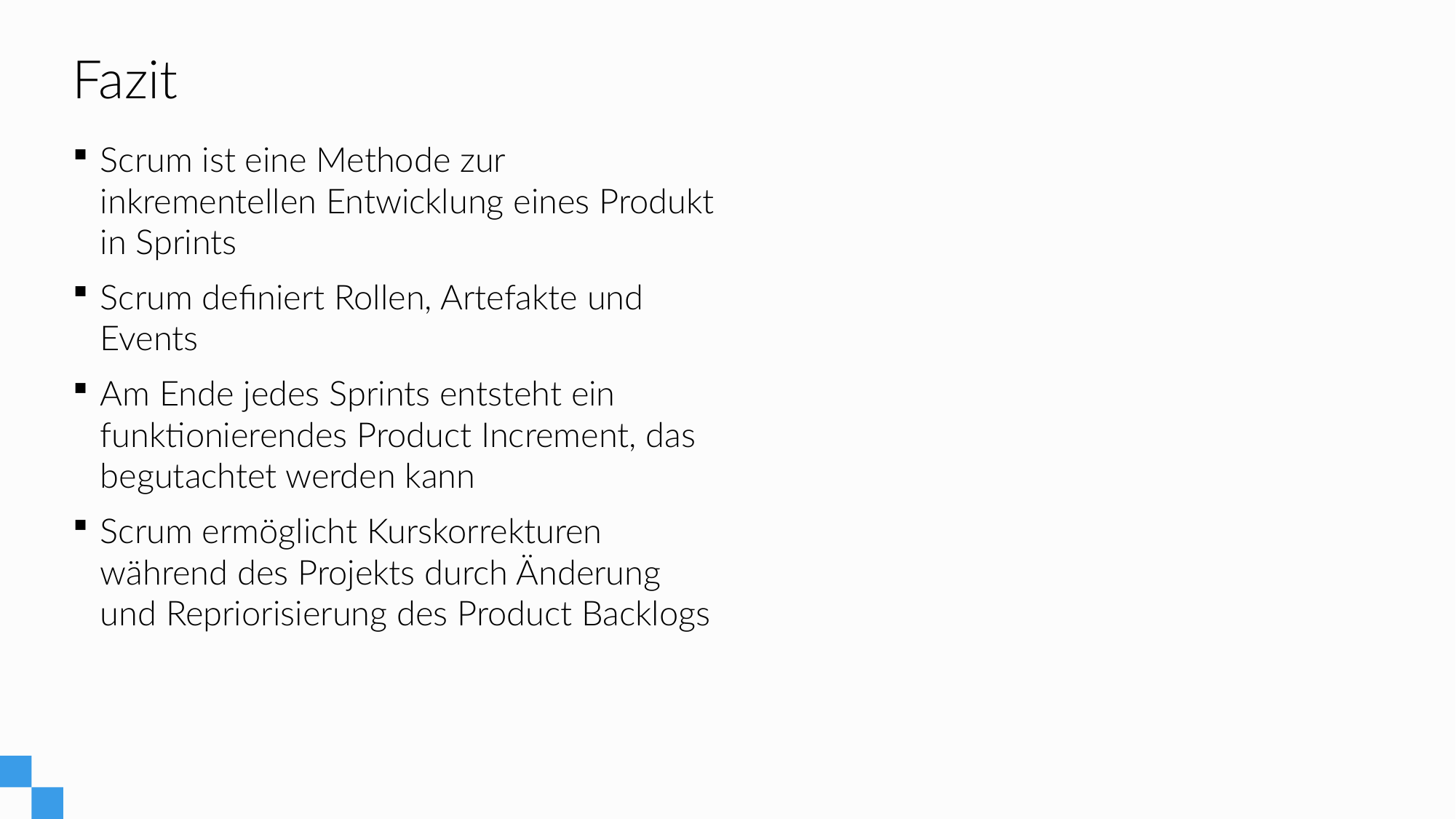

# Fazit
Scrum ist eine Methode zur inkrementellen Entwicklung eines Produkt in Sprints
Scrum definiert Rollen, Artefakte und Events
Am Ende jedes Sprints entsteht ein funktionierendes Product Increment, das begutachtet werden kann
Scrum ermöglicht Kurskorrekturen während des Projekts durch Änderung und Repriorisierung des Product Backlogs